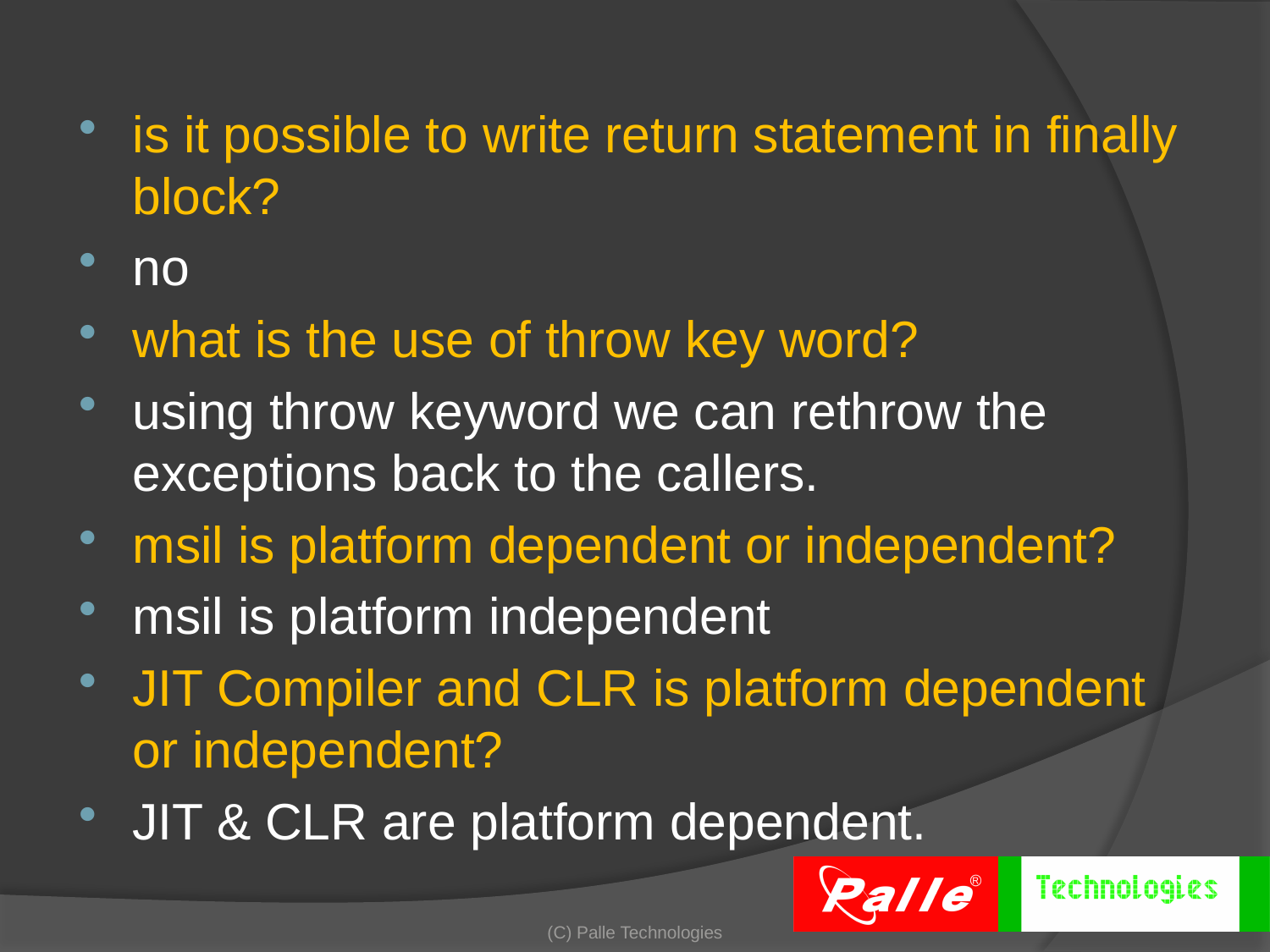

is it possible to write return statement in finally block?
no
what is the use of throw key word?
using throw keyword we can rethrow the exceptions back to the callers.
msil is platform dependent or independent?
msil is platform independent
JIT Compiler and CLR is platform dependent or independent?
JIT & CLR are platform dependent.

(C) Palle Technologies